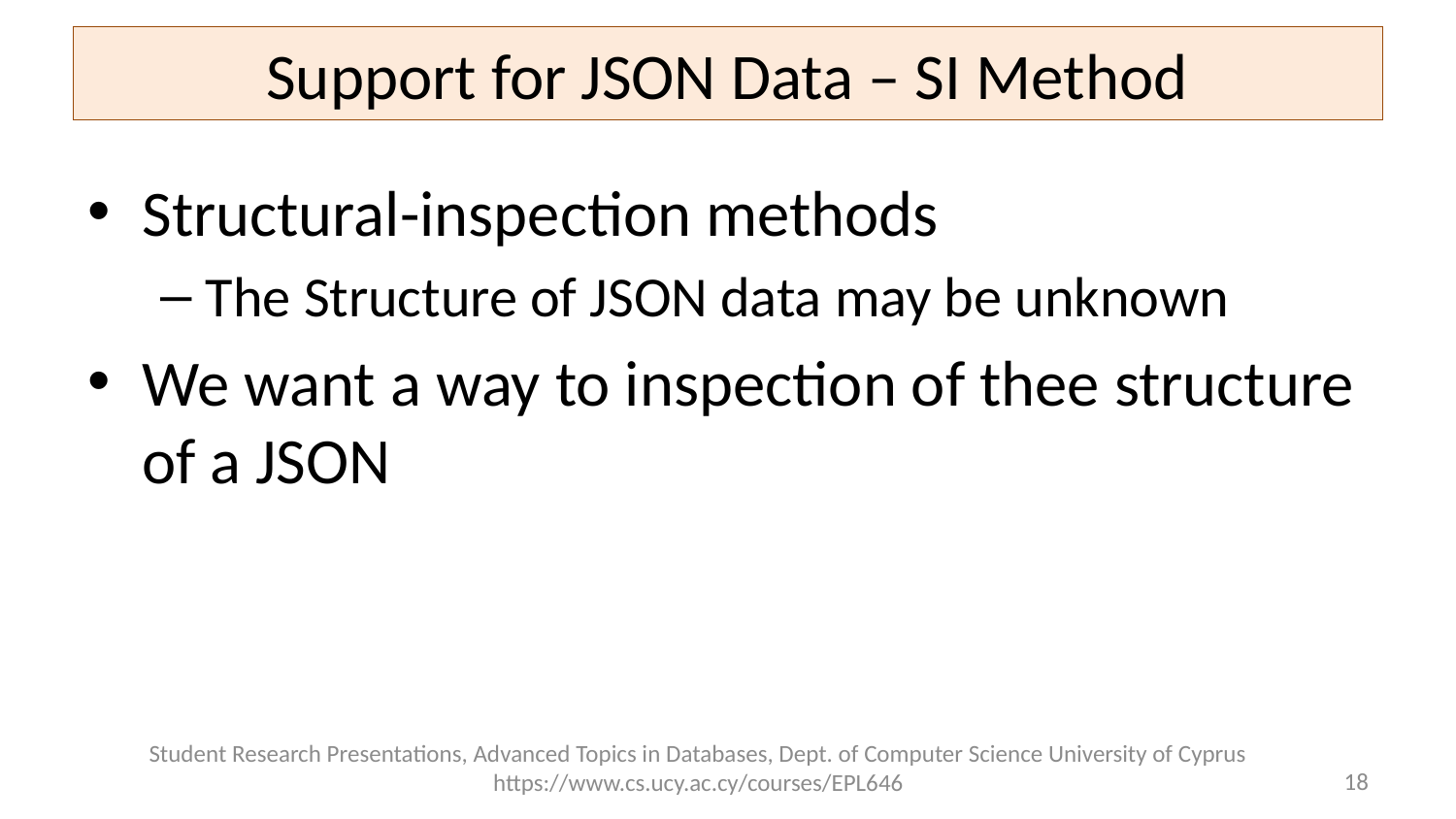

# Support for JSON Data – SI Method
Structural-inspection methods
The Structure of JSON data may be unknown
We want a way to inspection of thee structure of a JSON
Student Research Presentations, Advanced Topics in Databases, Dept. of Computer Science University of Cyprus https://www.cs.ucy.ac.cy/courses/EPL646
18